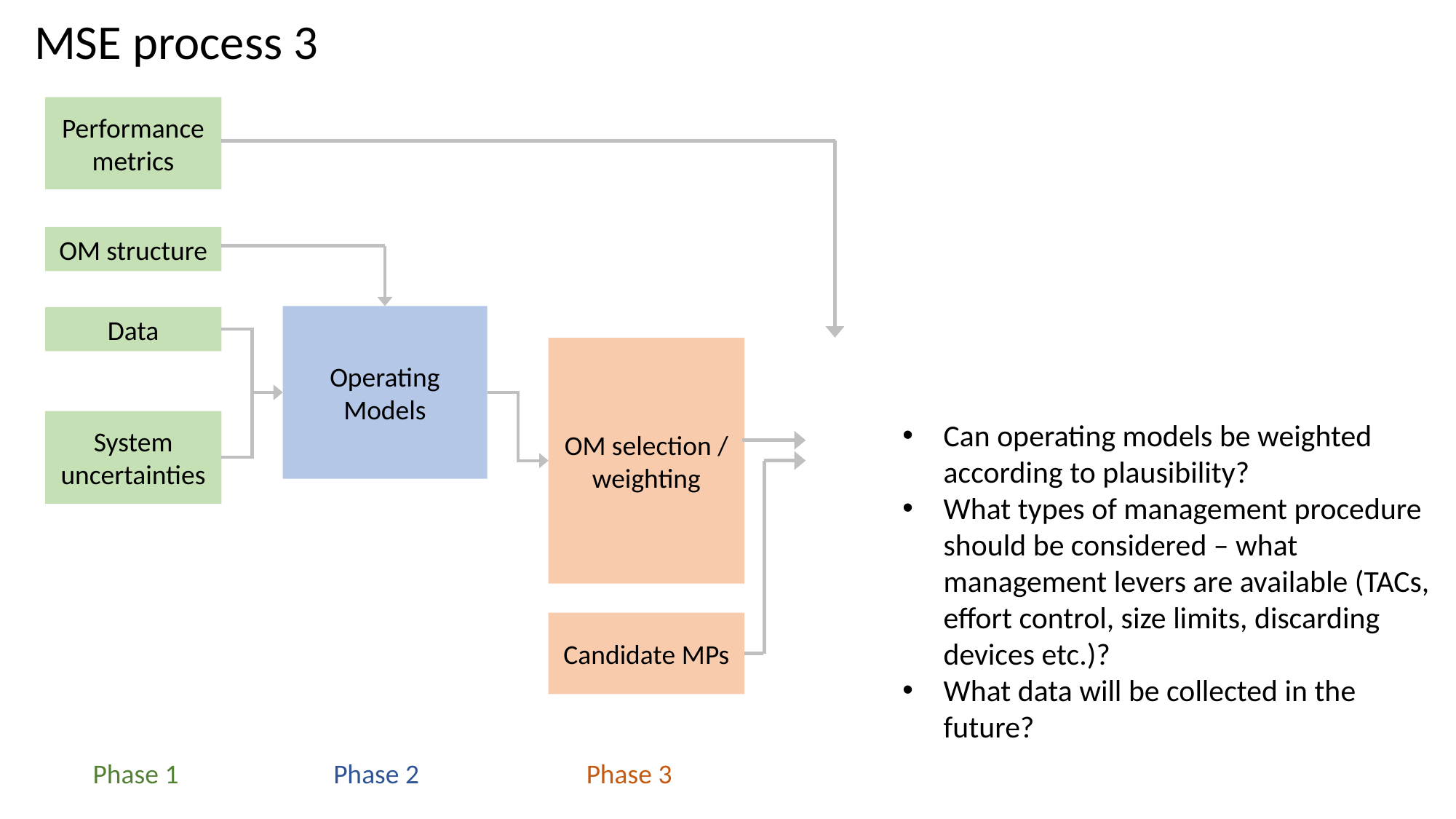

# MSE process 3
Performance metrics
OM structure
Operating Models
Data
OM selection / weighting
System uncertainties
Can operating models be weighted according to plausibility?
What types of management procedure should be considered – what management levers are available (TACs, effort control, size limits, discarding devices etc.)?
What data will be collected in the future?
Candidate MPs
      Phase 1                         Phase 2                           Phase 3